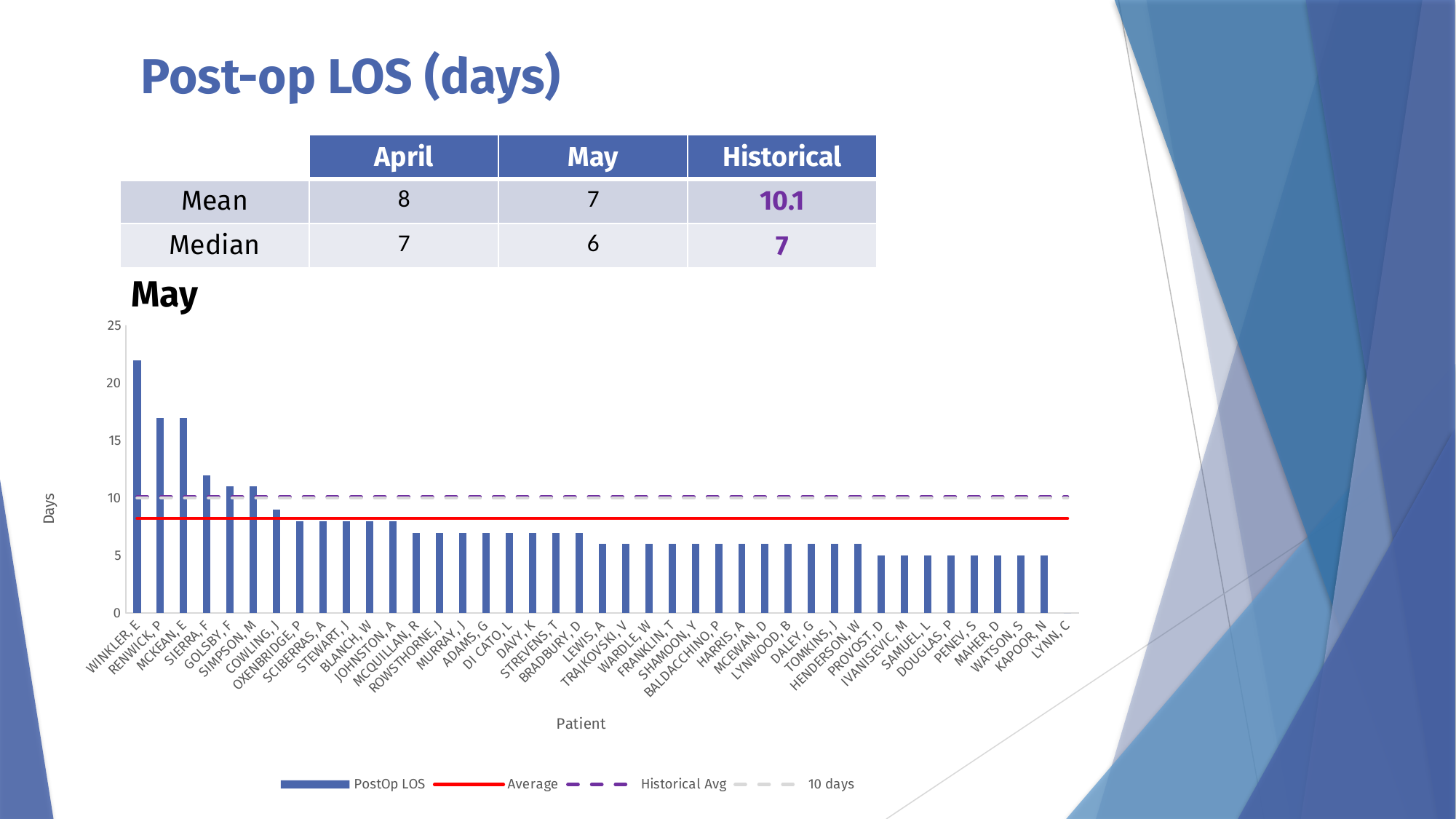

# Post-op LOS (days)
|  | April | May | Historical |
| --- | --- | --- | --- |
| Mean | 8 | 7 | 10.1 |
| Median | 7 | 6 | 7 |
May

### Chart

| Category | PostOp LOS | Average | Historical Avg | 10 days |
|---|---|---|---|---|
| WINKLER, E | 22.0 | 8.23076923076923 | 10.1 | 10.0 |
| RENWICK, P | 17.0 | 8.23076923076923 | 10.1 | 10.0 |
| MCKEAN, E | 17.0 | 8.23076923076923 | 10.1 | 10.0 |
| SIERRA, F | 12.0 | 8.23076923076923 | 10.1 | 10.0 |
| GOLSBY, F | 11.0 | 8.23076923076923 | 10.1 | 10.0 |
| SIMPSON, M | 11.0 | 8.23076923076923 | 10.1 | 10.0 |
| COWLING, J | 9.0 | 8.23076923076923 | 10.1 | 10.0 |
| OXENBRIDGE, P | 8.0 | 8.23076923076923 | 10.1 | 10.0 |
| SCIBERRAS, A | 8.0 | 8.23076923076923 | 10.1 | 10.0 |
| STEWART, J | 8.0 | 8.23076923076923 | 10.1 | 10.0 |
| BLANCH, W | 8.0 | 8.23076923076923 | 10.1 | 10.0 |
| JOHNSTON, A | 8.0 | 8.23076923076923 | 10.1 | 10.0 |
| MCQUILLAN, R | 7.0 | 8.23076923076923 | 10.1 | 10.0 |
| ROWSTHORNE, J | 7.0 | 8.23076923076923 | 10.1 | 10.0 |
| MURRAY, J | 7.0 | 8.23076923076923 | 10.1 | 10.0 |
| ADAMS, G | 7.0 | 8.23076923076923 | 10.1 | 10.0 |
| DI CATO, L | 7.0 | 8.23076923076923 | 10.1 | 10.0 |
| DAVY, K | 7.0 | 8.23076923076923 | 10.1 | 10.0 |
| STREVENS, T | 7.0 | 8.23076923076923 | 10.1 | 10.0 |
| BRADBURY, D | 7.0 | 8.23076923076923 | 10.1 | 10.0 |
| LEWIS, A | 6.0 | 8.23076923076923 | 10.1 | 10.0 |
| TRAJKOVSKI, V | 6.0 | 8.23076923076923 | 10.1 | 10.0 |
| WARDLE, W | 6.0 | 8.23076923076923 | 10.1 | 10.0 |
| FRANKLIN, T | 6.0 | 8.23076923076923 | 10.1 | 10.0 |
| SHAMOON, Y | 6.0 | 8.23076923076923 | 10.1 | 10.0 |
| BALDACCHINO, P | 6.0 | 8.23076923076923 | 10.1 | 10.0 |
| HARRIS, A | 6.0 | 8.23076923076923 | 10.1 | 10.0 |
| MCEWAN, D | 6.0 | 8.23076923076923 | 10.1 | 10.0 |
| LYNWOOD, B | 6.0 | 8.23076923076923 | 10.1 | 10.0 |
| DALEY, G | 6.0 | 8.23076923076923 | 10.1 | 10.0 |
| TOMKINS, J | 6.0 | 8.23076923076923 | 10.1 | 10.0 |
| HENDERSON, W | 6.0 | 8.23076923076923 | 10.1 | 10.0 |
| PROVOST, D | 5.0 | 8.23076923076923 | 10.1 | 10.0 |
| IVANISEVIC, M | 5.0 | 8.23076923076923 | 10.1 | 10.0 |
| SAMUEL, L | 5.0 | 8.23076923076923 | 10.1 | 10.0 |
| DOUGLAS, P | 5.0 | 8.23076923076923 | 10.1 | 10.0 |
| PENEV, S | 5.0 | 8.23076923076923 | 10.1 | 10.0 |
| MAHER, D | 5.0 | 8.23076923076923 | 10.1 | 10.0 |
| WATSON, S | 5.0 | 8.23076923076923 | 10.1 | 10.0 |
| KAPOOR, N | 5.0 | 8.23076923076923 | 10.1 | 10.0 |
| LYNN, C | 0.0 | 8.23076923076923 | 10.1 | 10.0 |